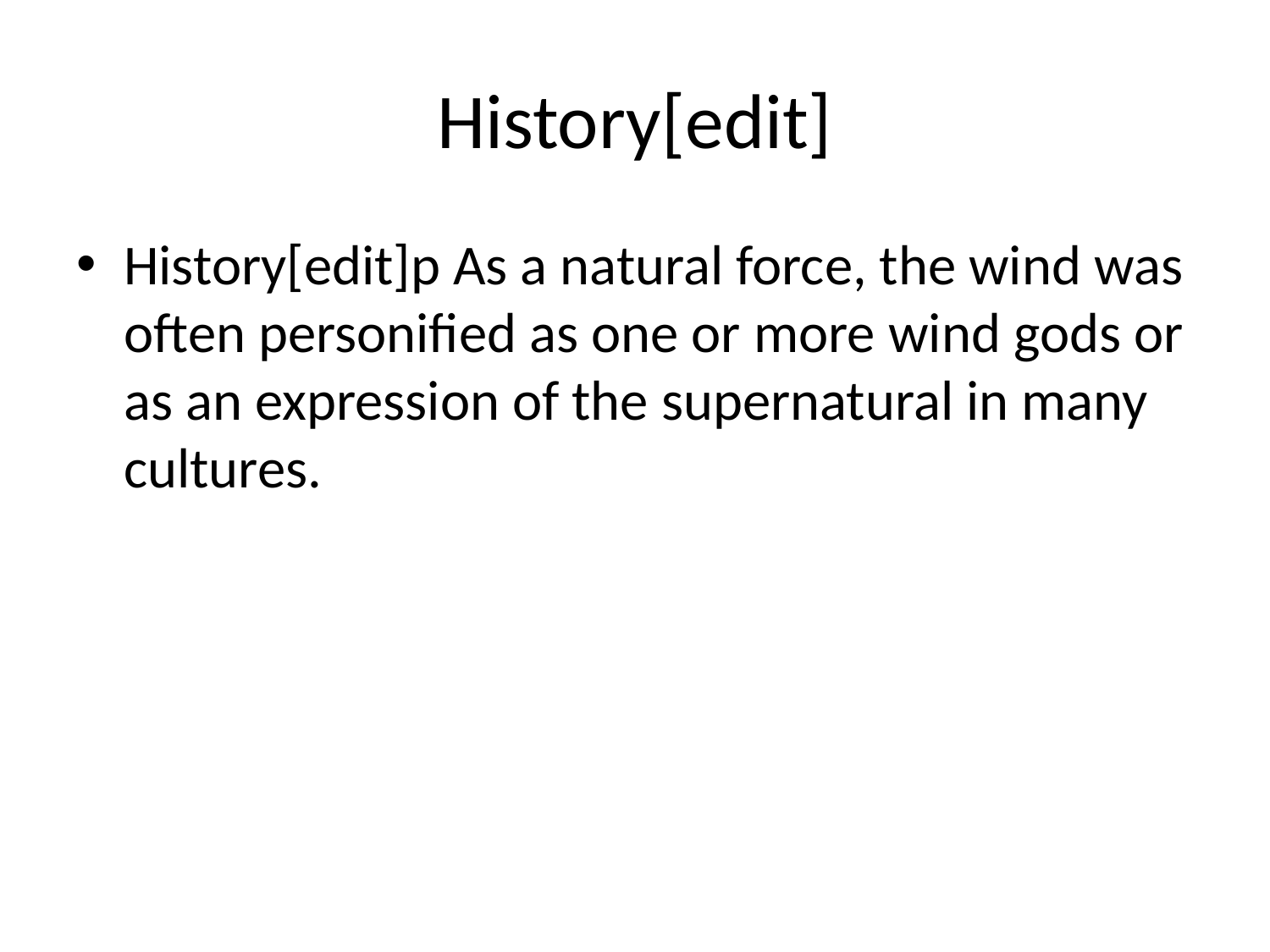

# History[edit]
History[edit]p As a natural force, the wind was often personified as one or more wind gods or as an expression of the supernatural in many cultures.